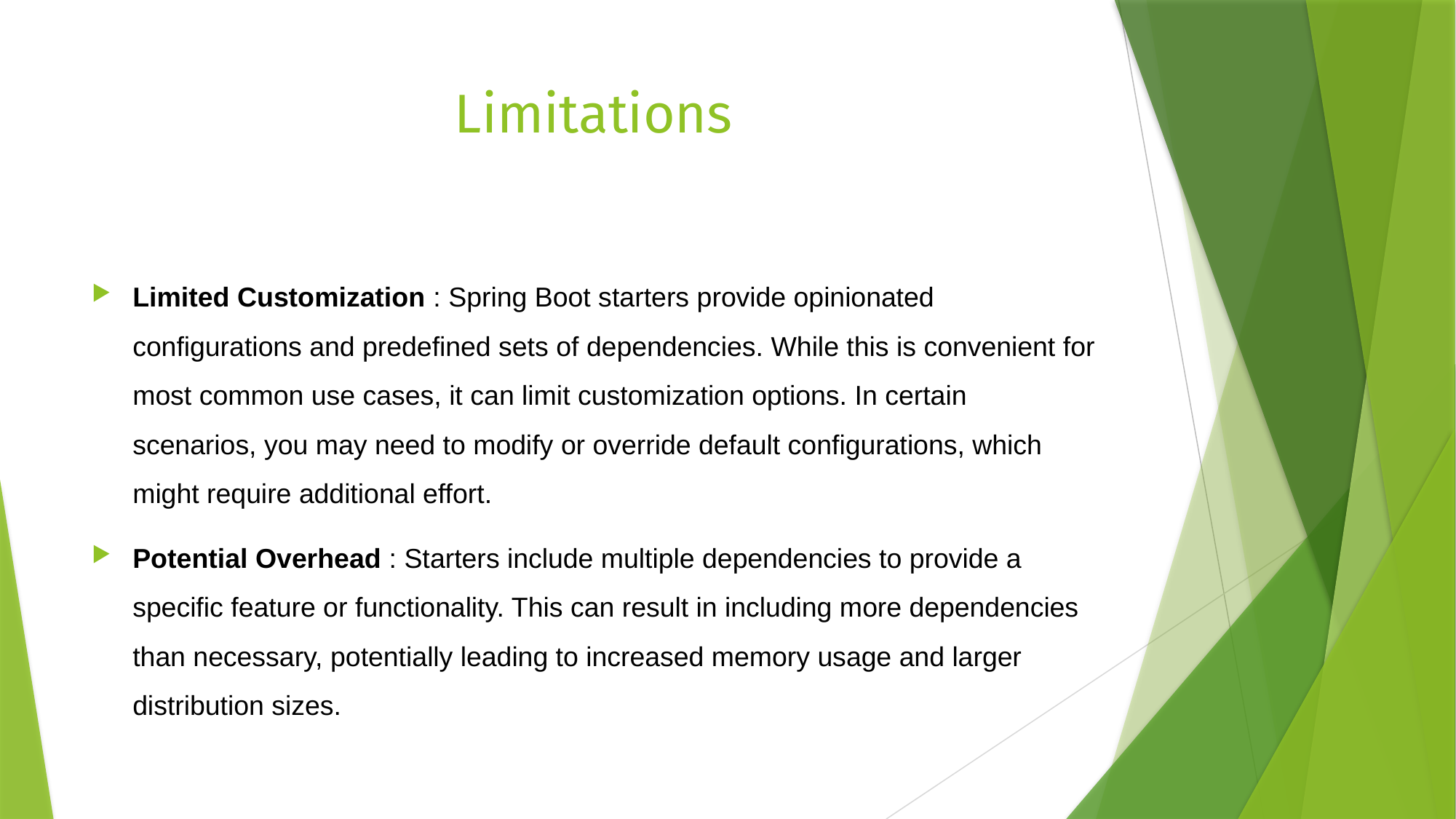

# Limitations
Limited Customization : Spring Boot starters provide opinionated configurations and predefined sets of dependencies. While this is convenient for most common use cases, it can limit customization options. In certain scenarios, you may need to modify or override default configurations, which might require additional effort.
Potential Overhead : Starters include multiple dependencies to provide a specific feature or functionality. This can result in including more dependencies than necessary, potentially leading to increased memory usage and larger distribution sizes.